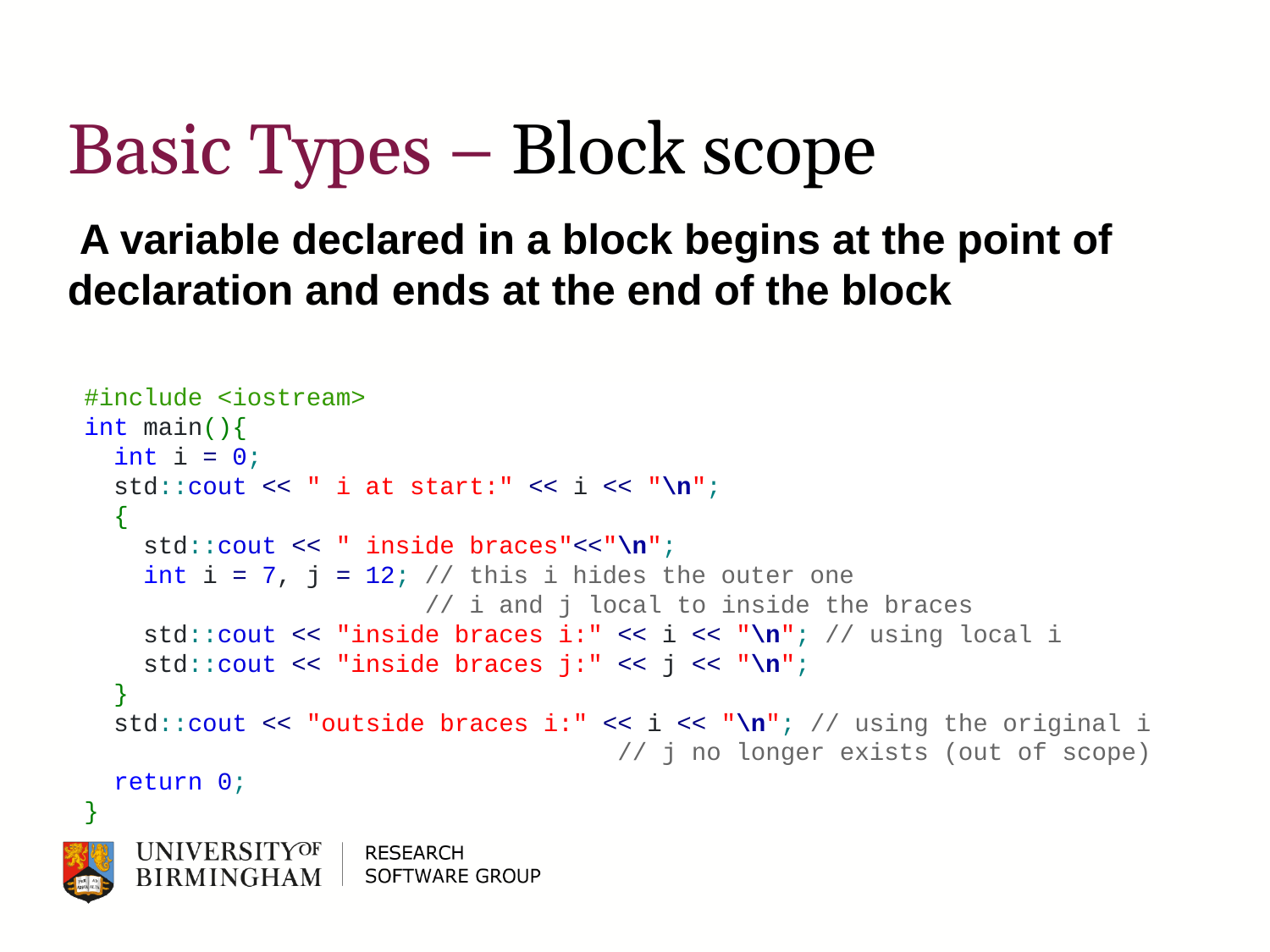

# Basic Types – Block scope
 A variable declared in a block begins at the point of declaration and ends at the end of the block
#include <iostream>
int main(){
  int i = 0;
  std::cout << " i at start:" << i << "\n";
  {
    std::cout << " inside braces"<<"\n";
    int i = 7, j = 12; // this i hides the outer one
                       // i and j local to inside the braces
    std::cout << "inside braces i:" << i << "\n"; // using local i
    std::cout << "inside braces j:" << j << "\n";
  }
  std::cout << "outside braces i:" << i << "\n"; // using the original i
                                    // j no longer exists (out of scope)
  return 0;
}